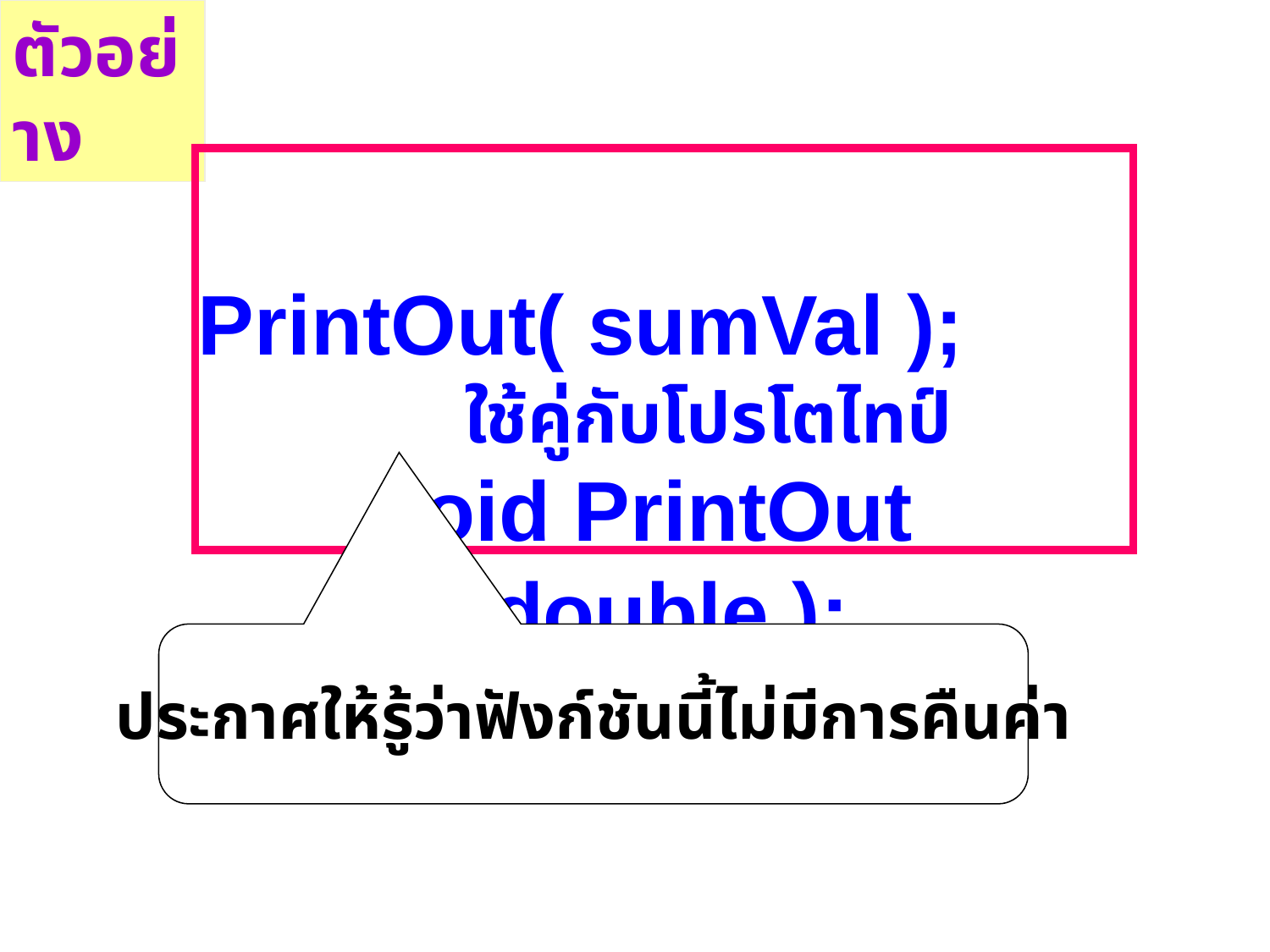

ตัวอย่าง

	PrintOut( sumVal );
		ใช้คู่กับโปรโตไทป์
void PrintOut ( double );
ประกาศให้รู้ว่าฟังก์ชันนี้ไม่มีการคืนค่า